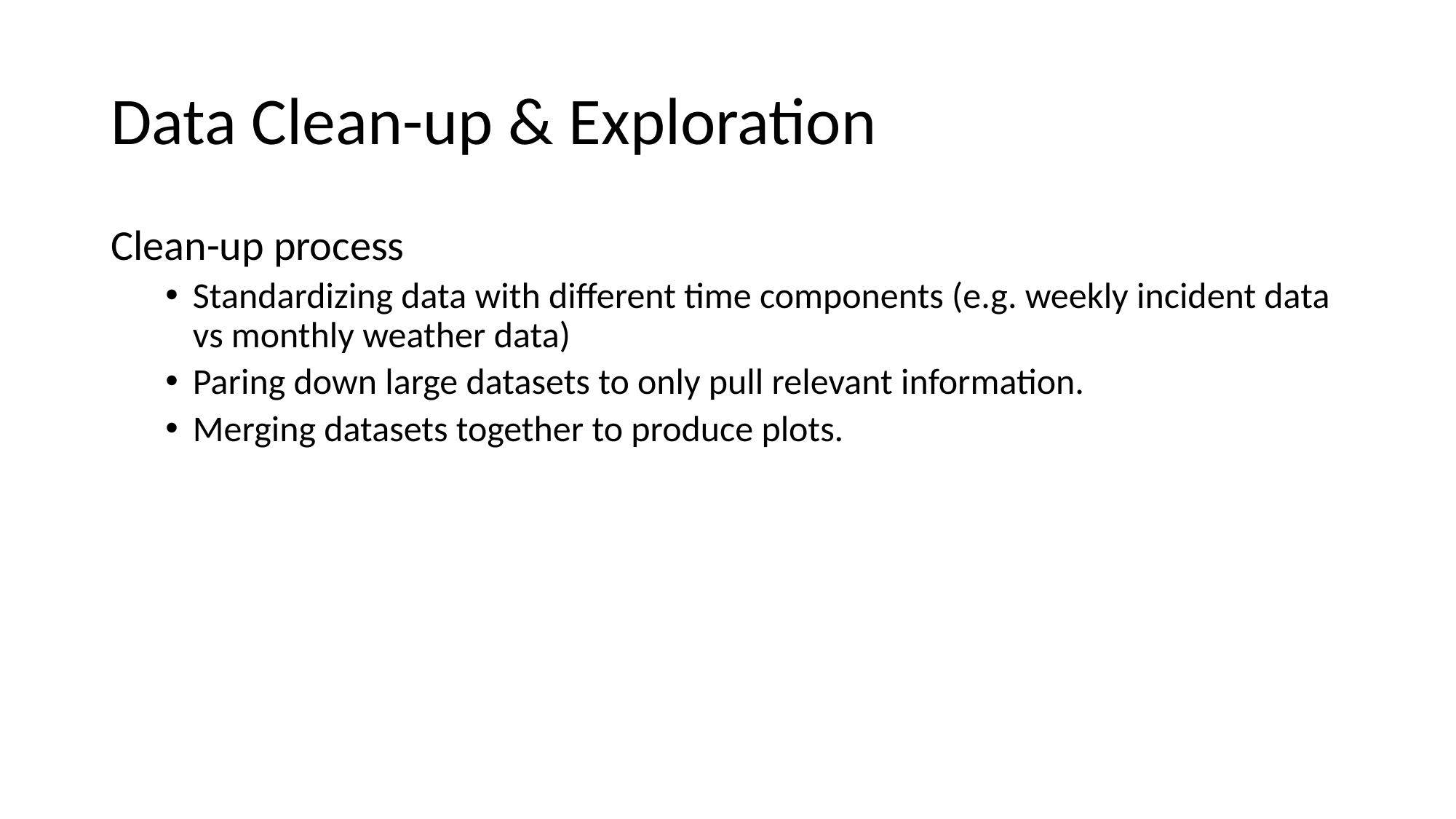

# Data Clean-up & Exploration
Clean-up process
Standardizing data with different time components (e.g. weekly incident data vs monthly weather data)
Paring down large datasets to only pull relevant information.
Merging datasets together to produce plots.